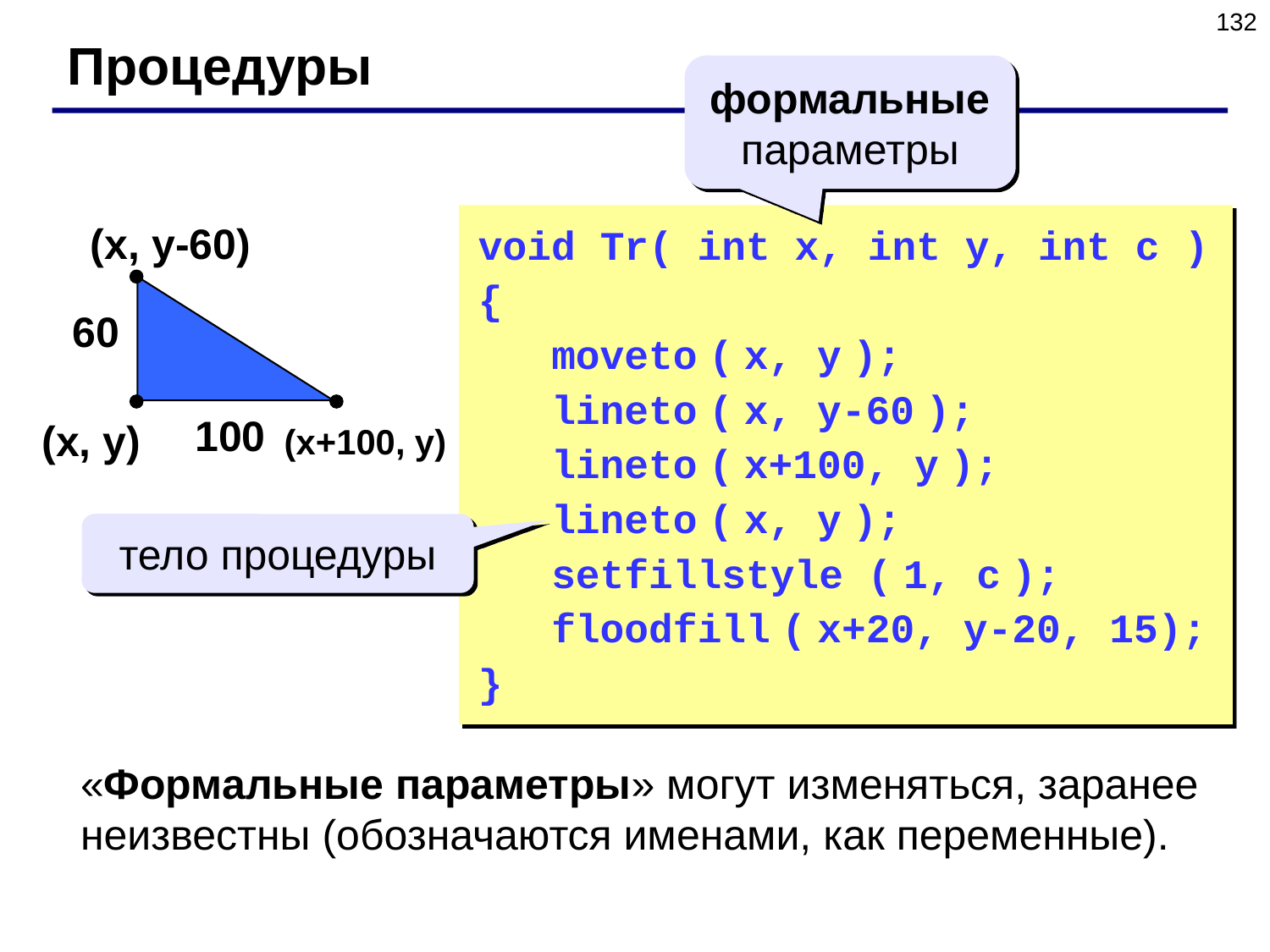

132
Процедуры
формальные
параметры

(x, y-60)
void Tr( int x, int y, int c )
{
   moveto ( x, y );
   lineto ( x, y-60 );
   lineto ( x+100, y );
   lineto ( x, y );
   setfillstyle ( 1, c );
   floodfill ( x+20, y-20, 15);
}

60

100
(x, y)
(x+100, y)
тело процедуры
«Формальные параметры» могут изменяться, заранее неизвестны (обозначаются именами, как переменные).